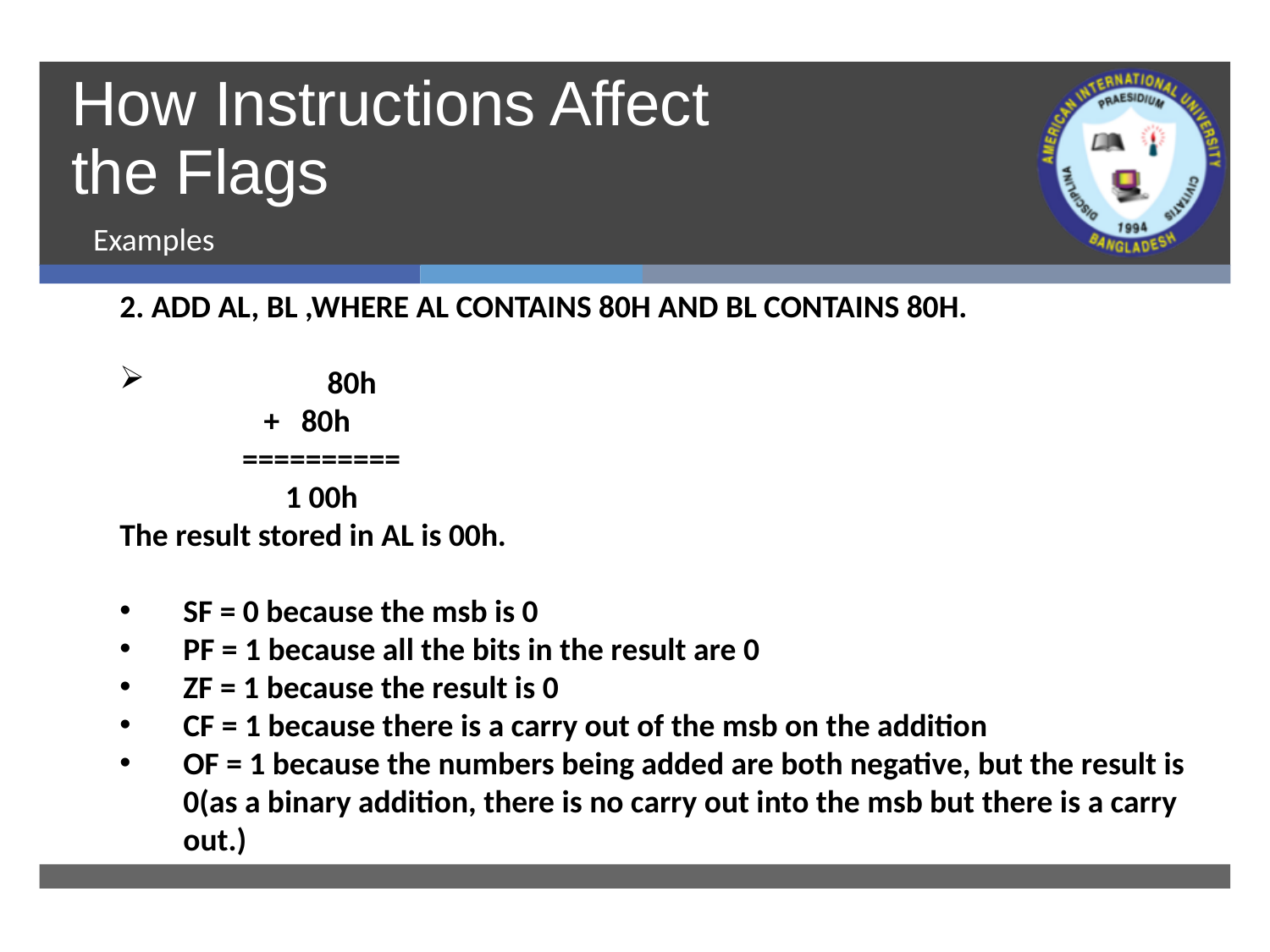

# How Instructions Affect the Flags
  Examples
2. ADD AL, BL ,WHERE AL CONTAINS 80H AND BL CONTAINS 80H.

                    80h
                    +   80h
                 ==========
                       1 00h
The result stored in AL is 00h.

SF = 0 because the msb is 0
PF = 1 because all the bits in the result are 0
ZF = 1 because the result is 0
CF = 1 because there is a carry out of the msb on the addition
OF = 1 because the numbers being added are both negative, but the result is 0(as a binary addition, there is no carry out into the msb but there is a carry out.)